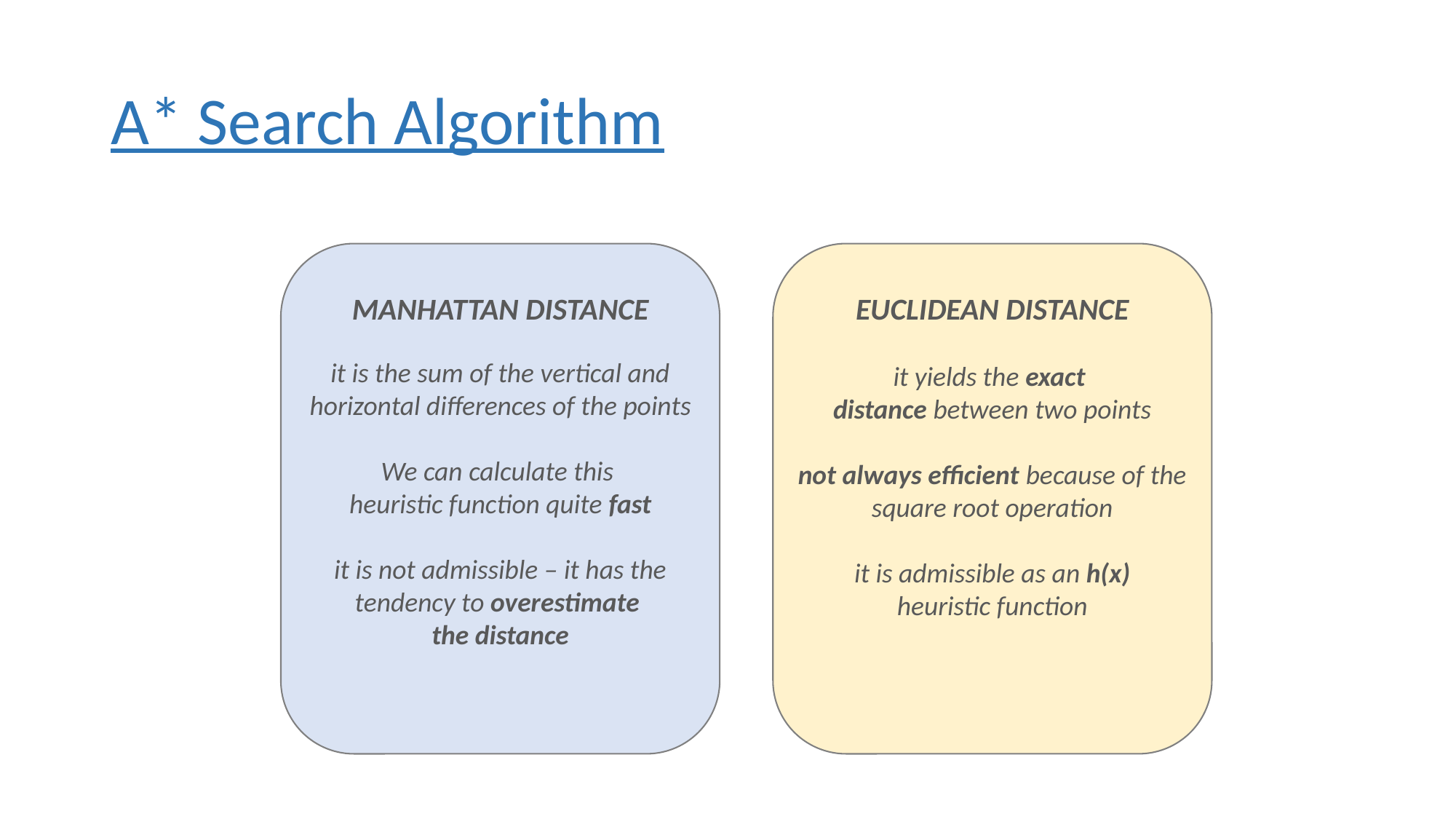

# A* Search Algorithm

MANHATTAN DISTANCE

it is the sum of the vertical and
horizontal differences of the points

We can calculate this
heuristic function quite fast

it is not admissible – it has the
tendency to overestimate
the distance

EUCLIDEAN DISTANCE

it yields the exact
distance between two points

not always efficient because of the
square root operation

it is admissible as an h(x)
heuristic function